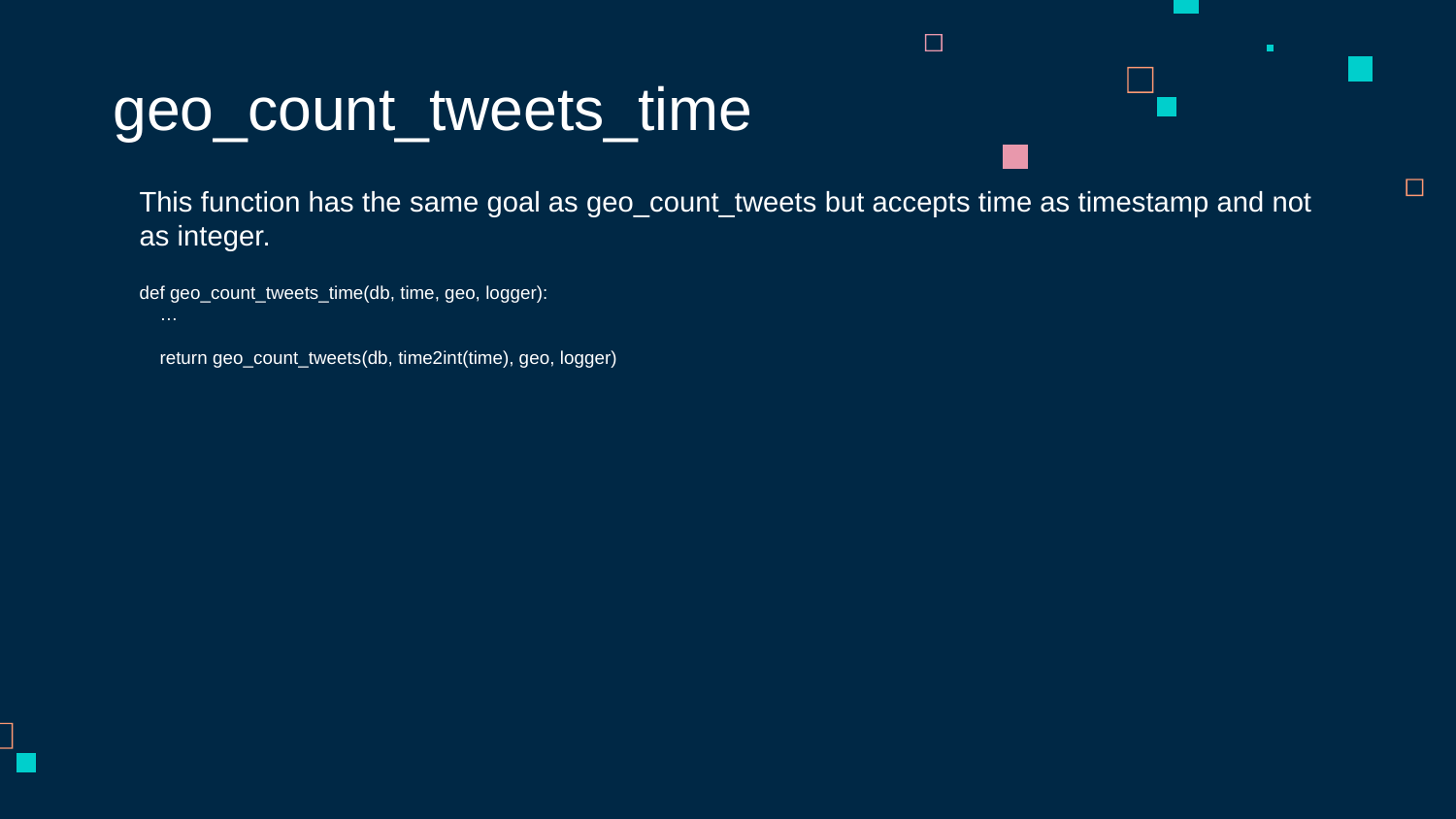

# geo_count_tweets_time
This function has the same goal as geo_count_tweets but accepts time as timestamp and not as integer.

def geo_count_tweets_time(db, time, geo, logger):
    …

    return geo_count_tweets(db, time2int(time), geo, logger)